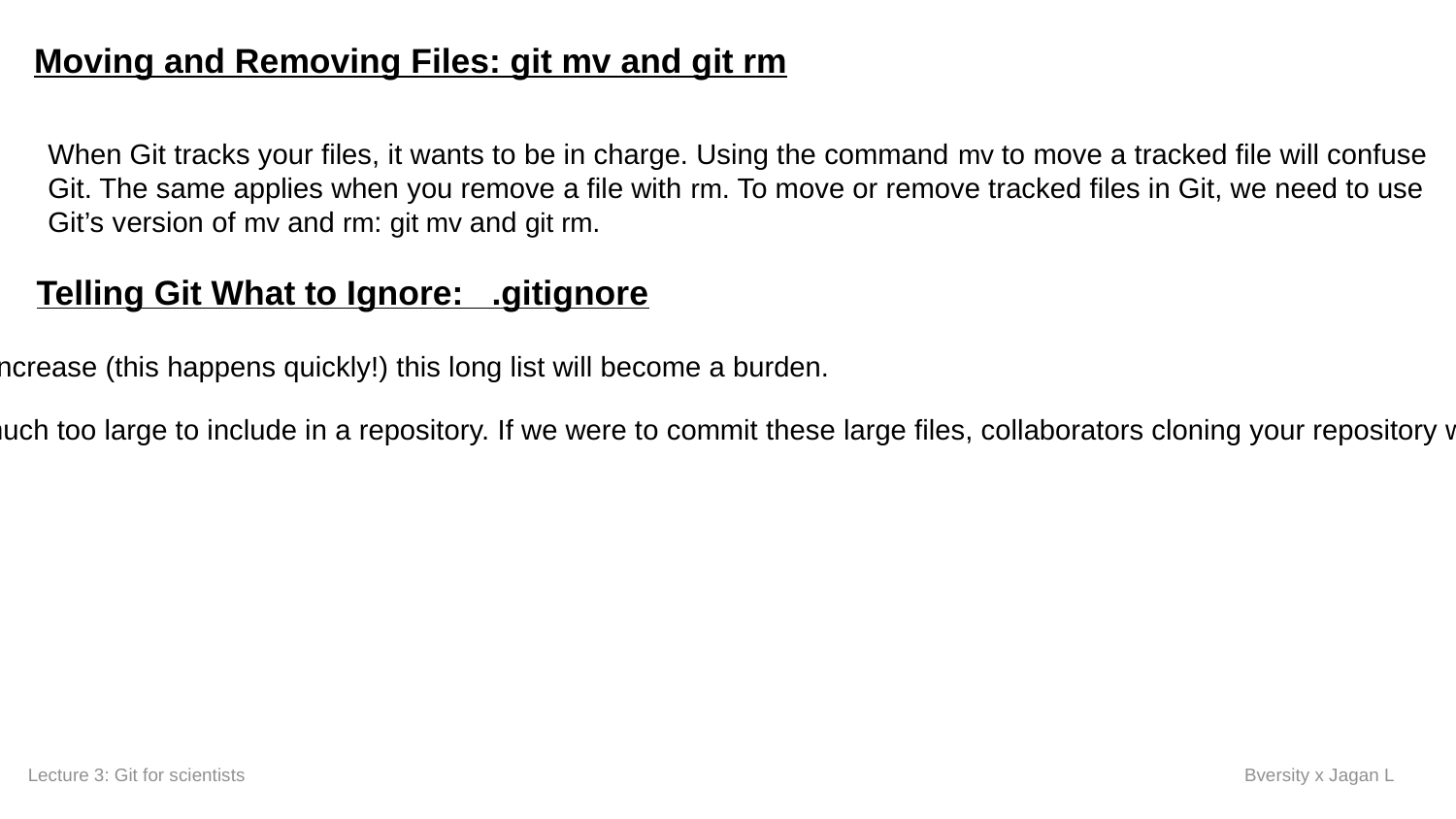

31
Moving and Removing Files: git mv and git rm
When Git tracks your files, it wants to be in charge. Using the command mv to move a tracked file will confuse Git. The same applies when you remove a file with rm. To move or remove tracked files in Git, we need to use Git’s version of mv and rm: git mv and git rm.
Telling Git What to Ignore:   .gitignore
You may have noticed that git status keeps listing which files are not tracked. As the number of files in your bioinformatics project starts to increase (this happens quickly!) this long list will become a burden.
Many of the items in this untracked list may be files we never want to commit. Sequencing data files are a great example: they’re usually much too large to include in a repository. If we were to commit these large files, collaborators cloning your repository would have to download these enormous data files. We’ll talk about other ways of managing these later, but for now, let’s just ignore them.
Lecture 3: Git for scientists
Bversity x Jagan L